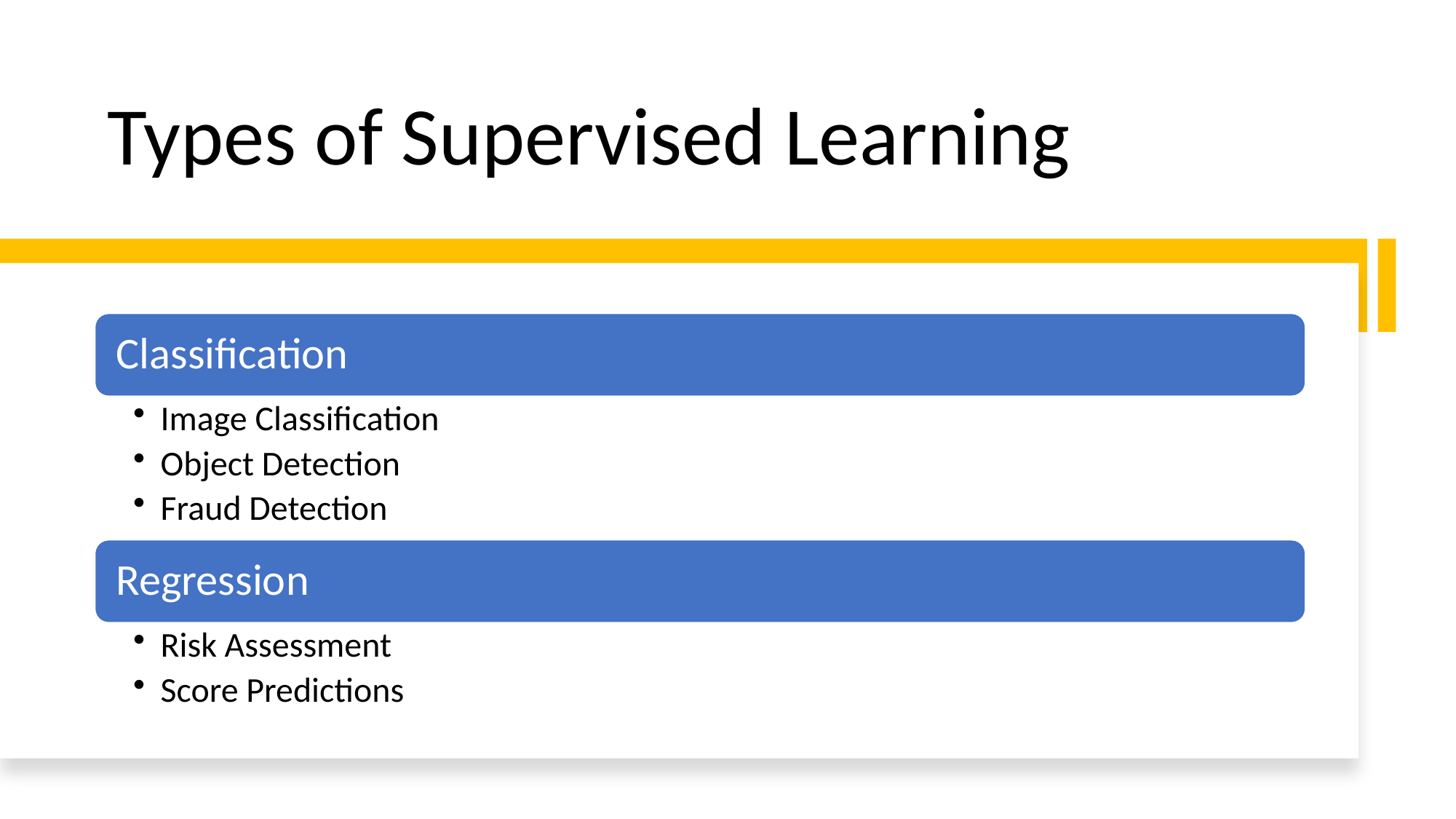

# Types of Supervised Learning

Classification
Image Classification
Object Detection
Fraud Detection
Regression
Risk Assessment
Score Predictions